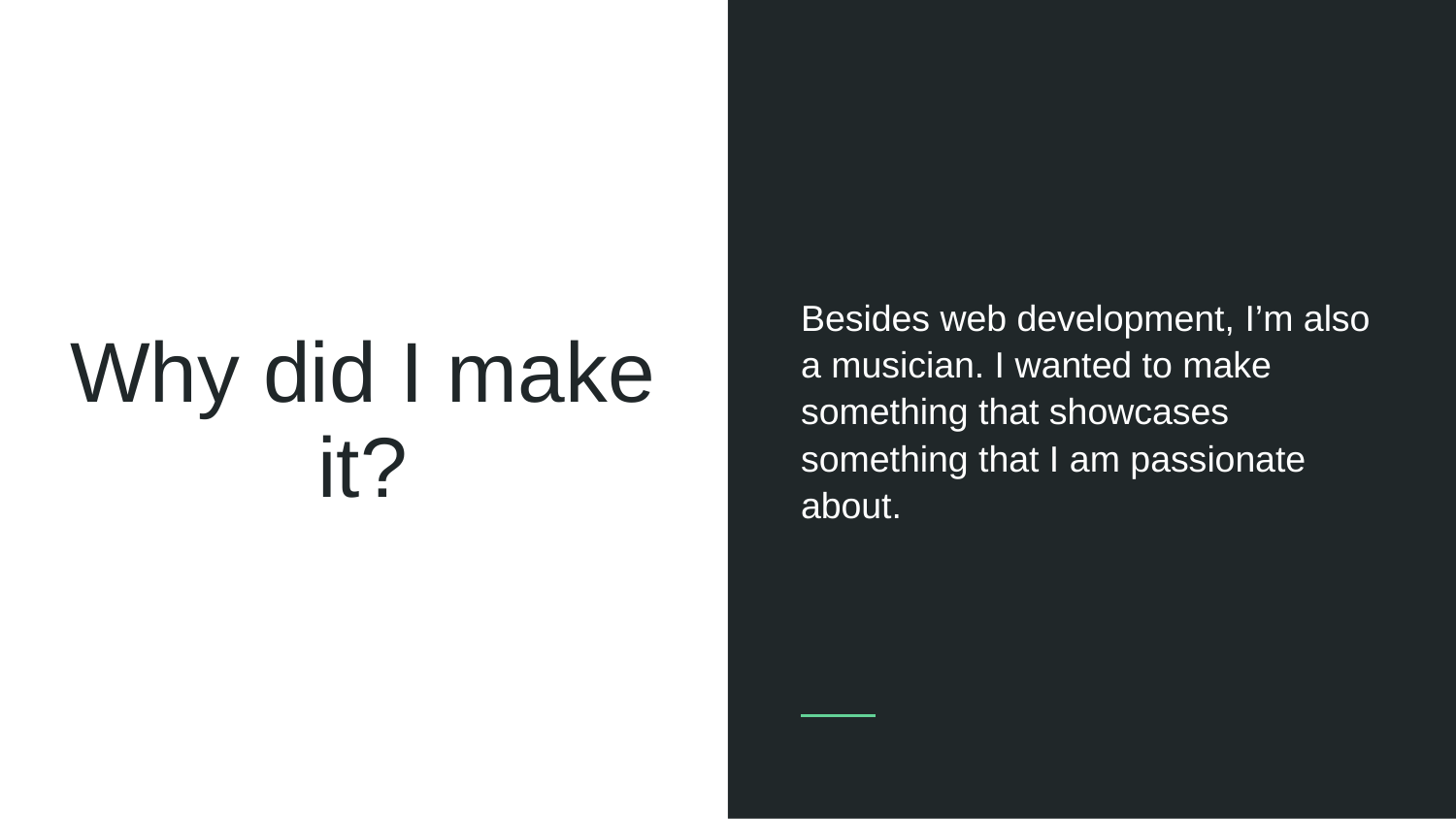

Besides web development, I’m also a musician. I wanted to make something that showcases something that I am passionate about.
# Why did I make it?